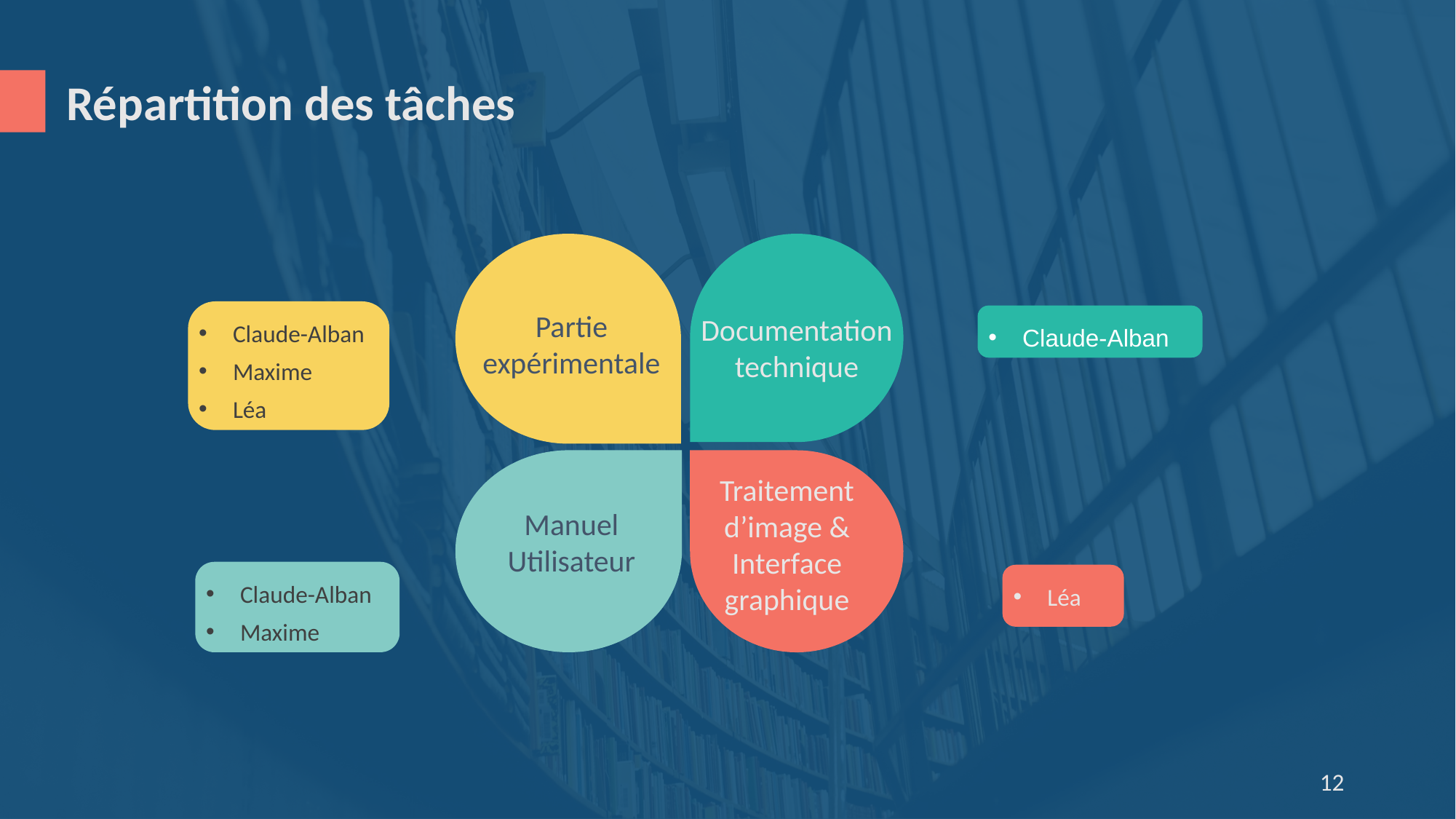

Répartition des tâches

Claude-Alban
Maxime
Léa
Partie expérimentale
Documentation technique

Claude-Alban

Traitement d’image & Interface graphique
Manuel Utilisateur

Claude-Alban
Maxime

Léa
12